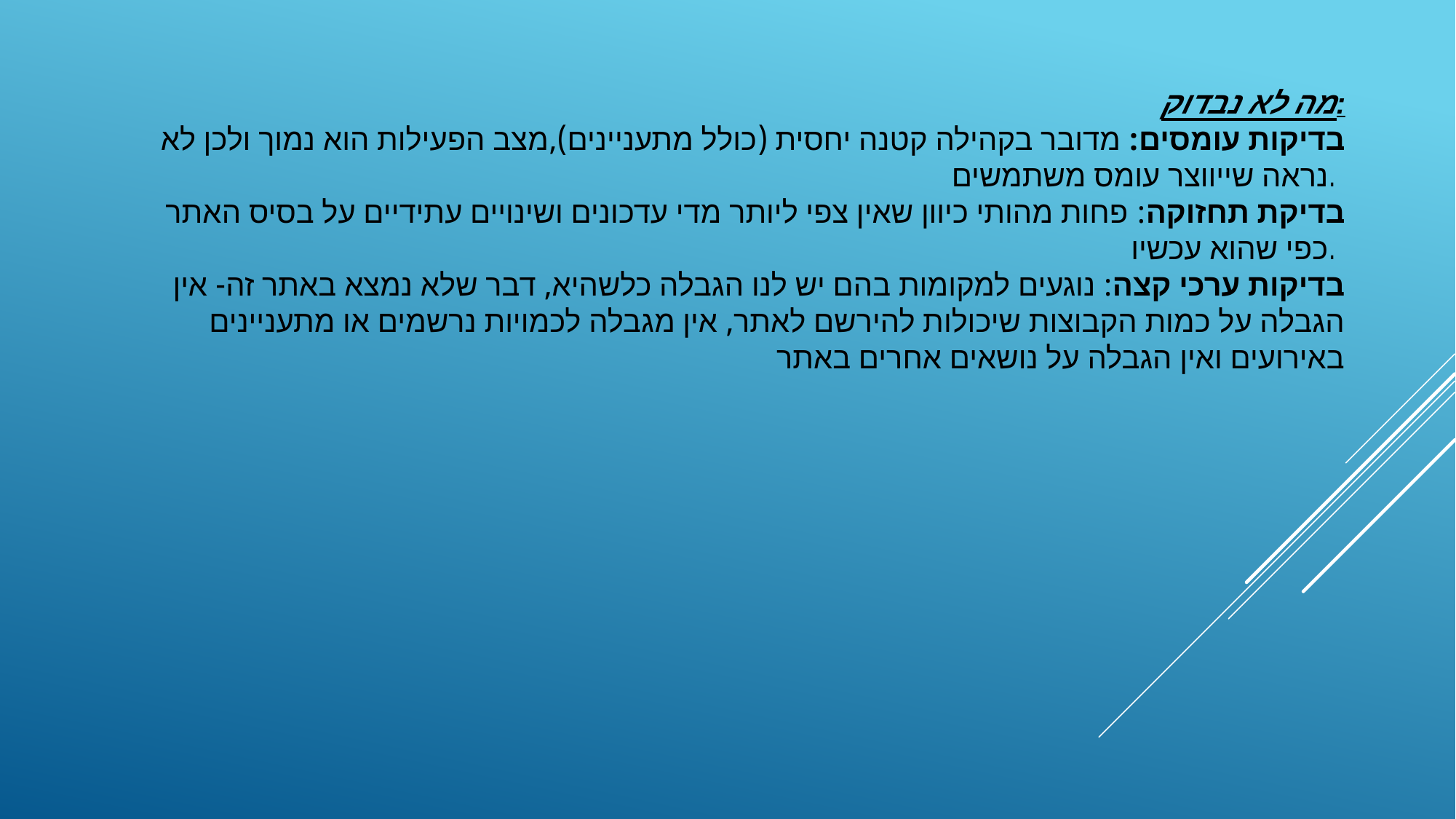

מה לא נבדוק:
 בדיקות עומסים: מדובר בקהילה קטנה יחסית (כולל מתעניינים),מצב הפעילות הוא נמוך ולכן לא נראה שייווצר עומס משתמשים.
בדיקת תחזוקה: פחות מהותי כיוון שאין צפי ליותר מדי עדכונים ושינויים עתידיים על בסיס האתר כפי שהוא עכשיו.
בדיקות ערכי קצה: נוגעים למקומות בהם יש לנו הגבלה כלשהיא, דבר שלא נמצא באתר זה- אין הגבלה על כמות הקבוצות שיכולות להירשם לאתר, אין מגבלה לכמויות נרשמים או מתעניינים באירועים ואין הגבלה על נושאים אחרים באתר